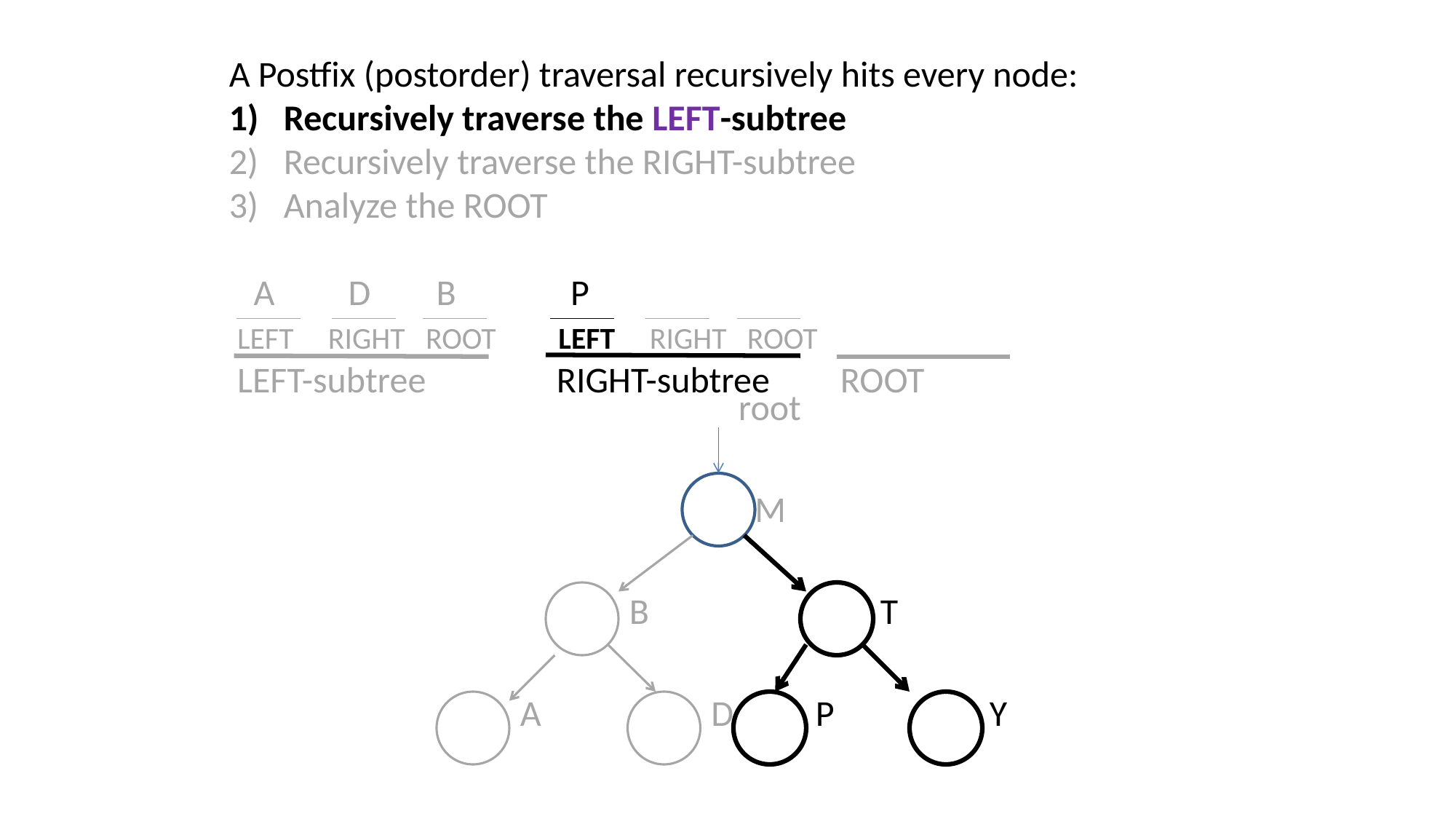

A Postfix (postorder) traversal recursively hits every node:
Recursively traverse the LEFT-subtree
Recursively traverse the RIGHT-subtree
Analyze the ROOT

   A         D        B              P
 LEFT     RIGHT   ROOT         LEFT     RIGHT   ROOT
 LEFT-subtree		RIGHT-subtree	        ROOT

				root

				  M

			B		    T

		A	          D          P                   Y